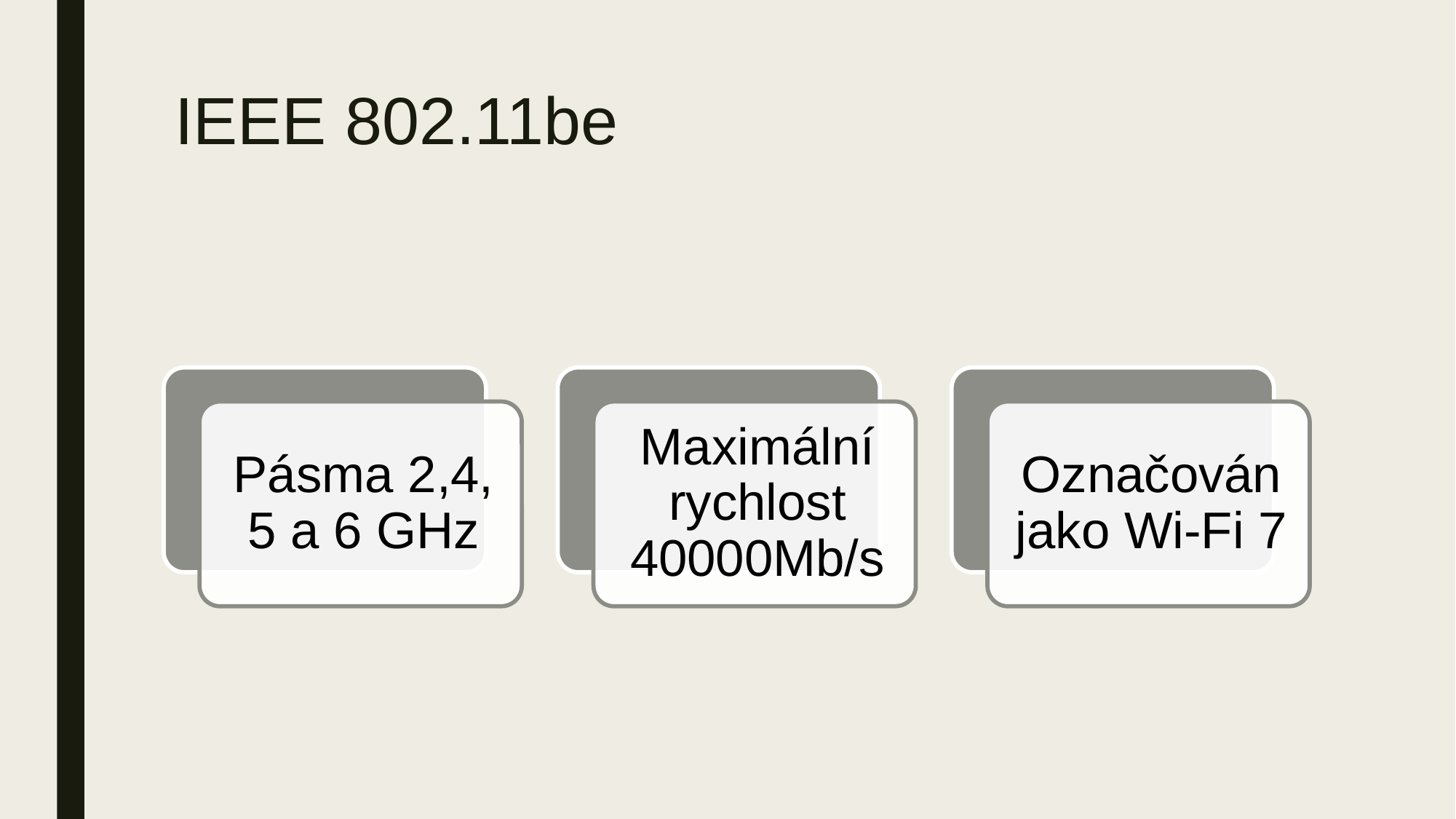

# IEEE 802.11be
Pásma 2,4, 5 a 6 GHz
Maximální rychlost 40000Mb/s
Označován jako Wi-Fi 7